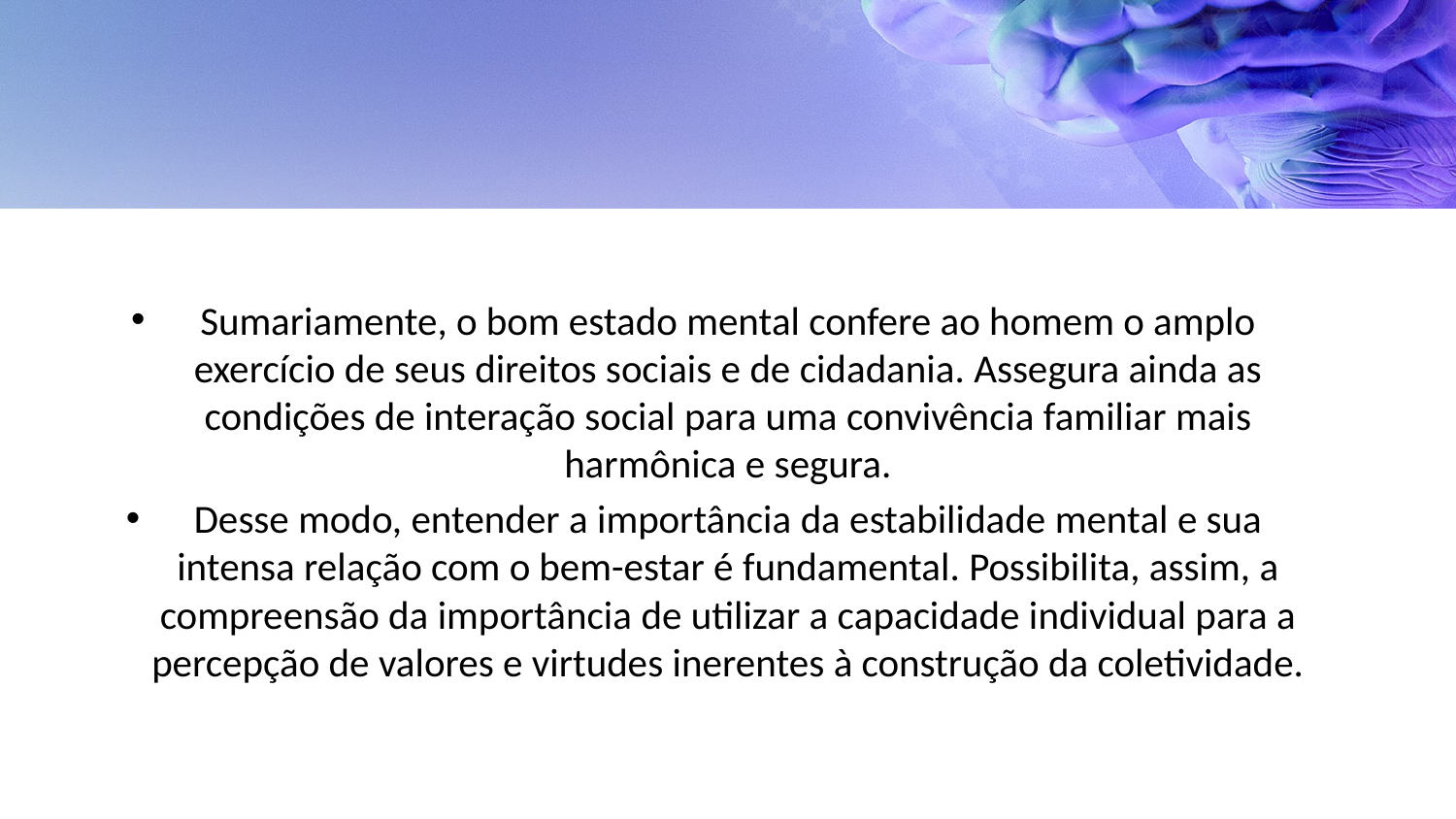

#
Sumariamente, o bom estado mental confere ao homem o amplo exercício de seus direitos sociais e de cidadania. Assegura ainda as condições de interação social para uma convivência familiar mais harmônica e segura.
Desse modo, entender a importância da estabilidade mental e sua intensa relação com o bem-estar é fundamental. Possibilita, assim, a compreensão da importância de utilizar a capacidade individual para a percepção de valores e virtudes inerentes à construção da coletividade.